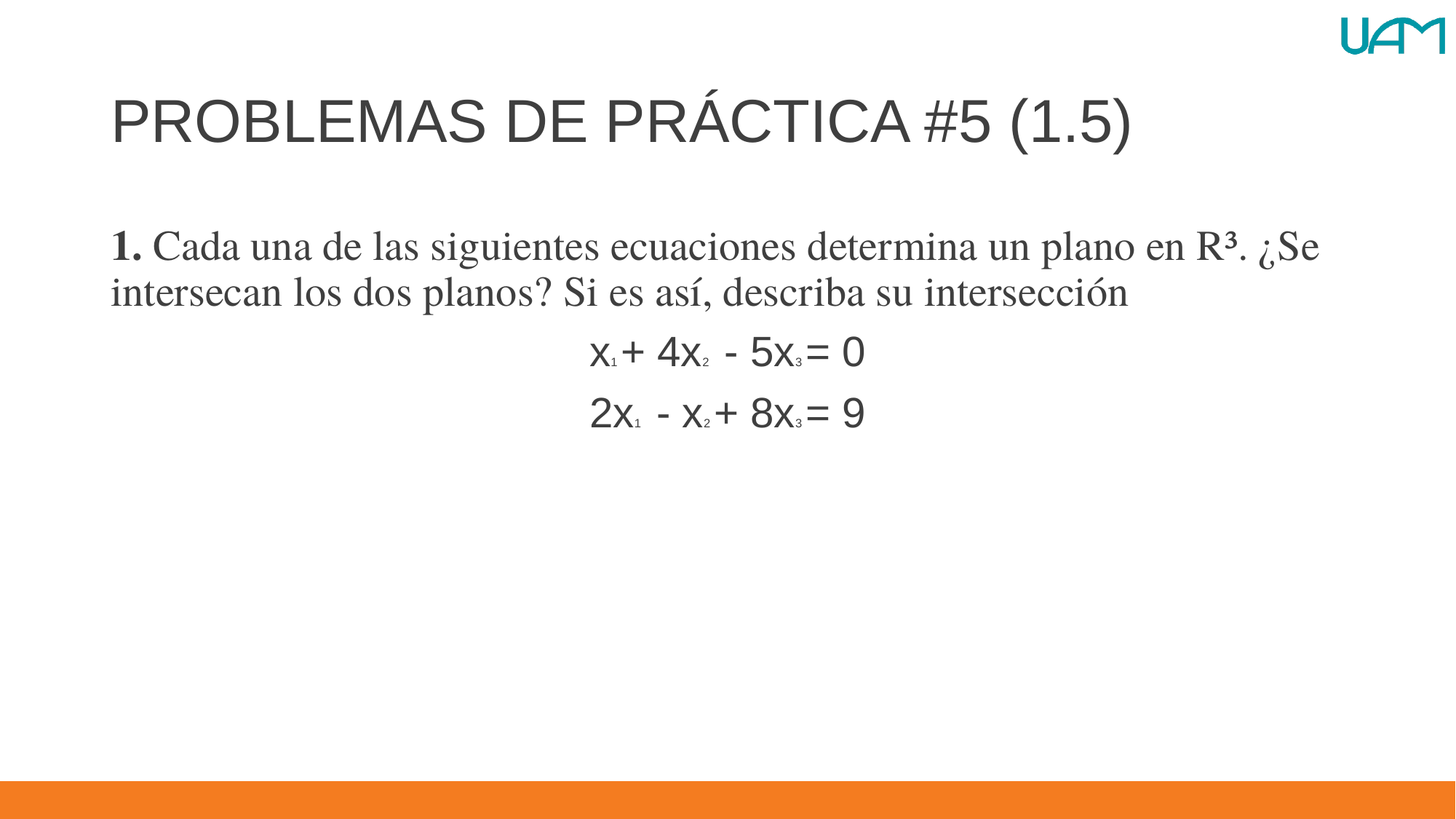

# PROBLEMAS DE PRÁCTICA #5 (1.5)
1. Cada una de las siguientes ecuaciones determina un plano en R³. ¿Se intersecan los dos planos? Si es así, describa su intersección
x1 + 4x2  - 5x3 = 0
2x1  - x2 + 8x3 = 9